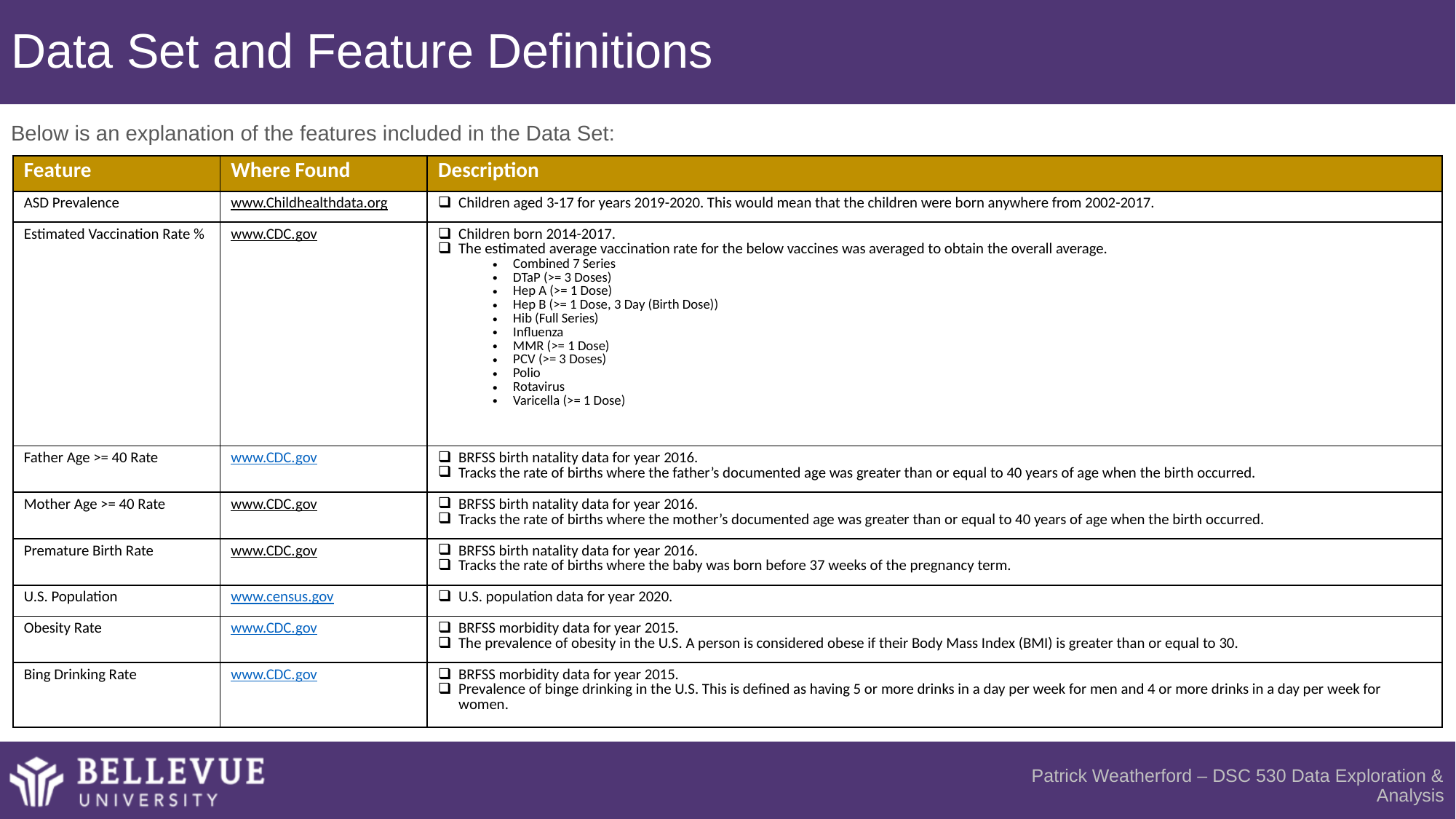

# Data Set and Feature Definitions
Below is an explanation of the features included in the Data Set:
| Feature | Where Found | Description |
| --- | --- | --- |
| ASD Prevalence | www.Childhealthdata.org | Children aged 3-17 for years 2019-2020. This would mean that the children were born anywhere from 2002-2017. |
| Estimated Vaccination Rate % | www.CDC.gov | Children born 2014-2017. The estimated average vaccination rate for the below vaccines was averaged to obtain the overall average. Combined 7 Series DTaP (>= 3 Doses) Hep A (>= 1 Dose) Hep B (>= 1 Dose, 3 Day (Birth Dose)) Hib (Full Series) Influenza MMR (>= 1 Dose) PCV (>= 3 Doses) Polio Rotavirus Varicella (>= 1 Dose) |
| Father Age >= 40 Rate | www.CDC.gov | BRFSS birth natality data for year 2016. Tracks the rate of births where the father’s documented age was greater than or equal to 40 years of age when the birth occurred. |
| Mother Age >= 40 Rate | www.CDC.gov | BRFSS birth natality data for year 2016. Tracks the rate of births where the mother’s documented age was greater than or equal to 40 years of age when the birth occurred. |
| Premature Birth Rate | www.CDC.gov | BRFSS birth natality data for year 2016. Tracks the rate of births where the baby was born before 37 weeks of the pregnancy term. |
| U.S. Population | www.census.gov | U.S. population data for year 2020. |
| Obesity Rate | www.CDC.gov | BRFSS morbidity data for year 2015. The prevalence of obesity in the U.S. A person is considered obese if their Body Mass Index (BMI) is greater than or equal to 30. |
| Bing Drinking Rate | www.CDC.gov | BRFSS morbidity data for year 2015. Prevalence of binge drinking in the U.S. This is defined as having 5 or more drinks in a day per week for men and 4 or more drinks in a day per week for women. |
Patrick Weatherford – DSC 530 Data Exploration & Analysis